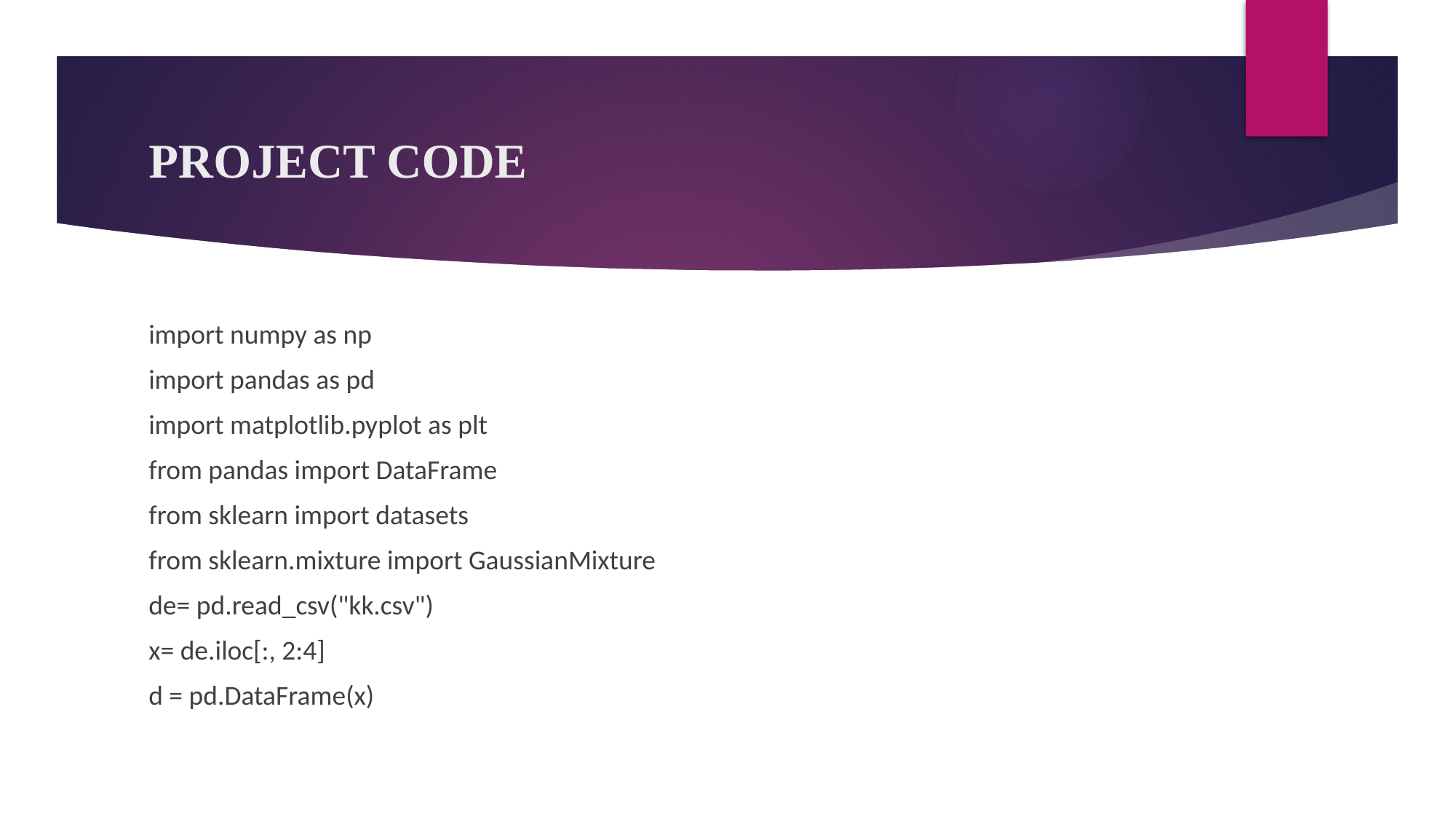

# PROJECT CODE
import numpy as np
import pandas as pd
import matplotlib.pyplot as plt
from pandas import DataFrame
from sklearn import datasets
from sklearn.mixture import GaussianMixture
de= pd.read_csv("kk.csv")
x= de.iloc[:, 2:4]
d = pd.DataFrame(x)